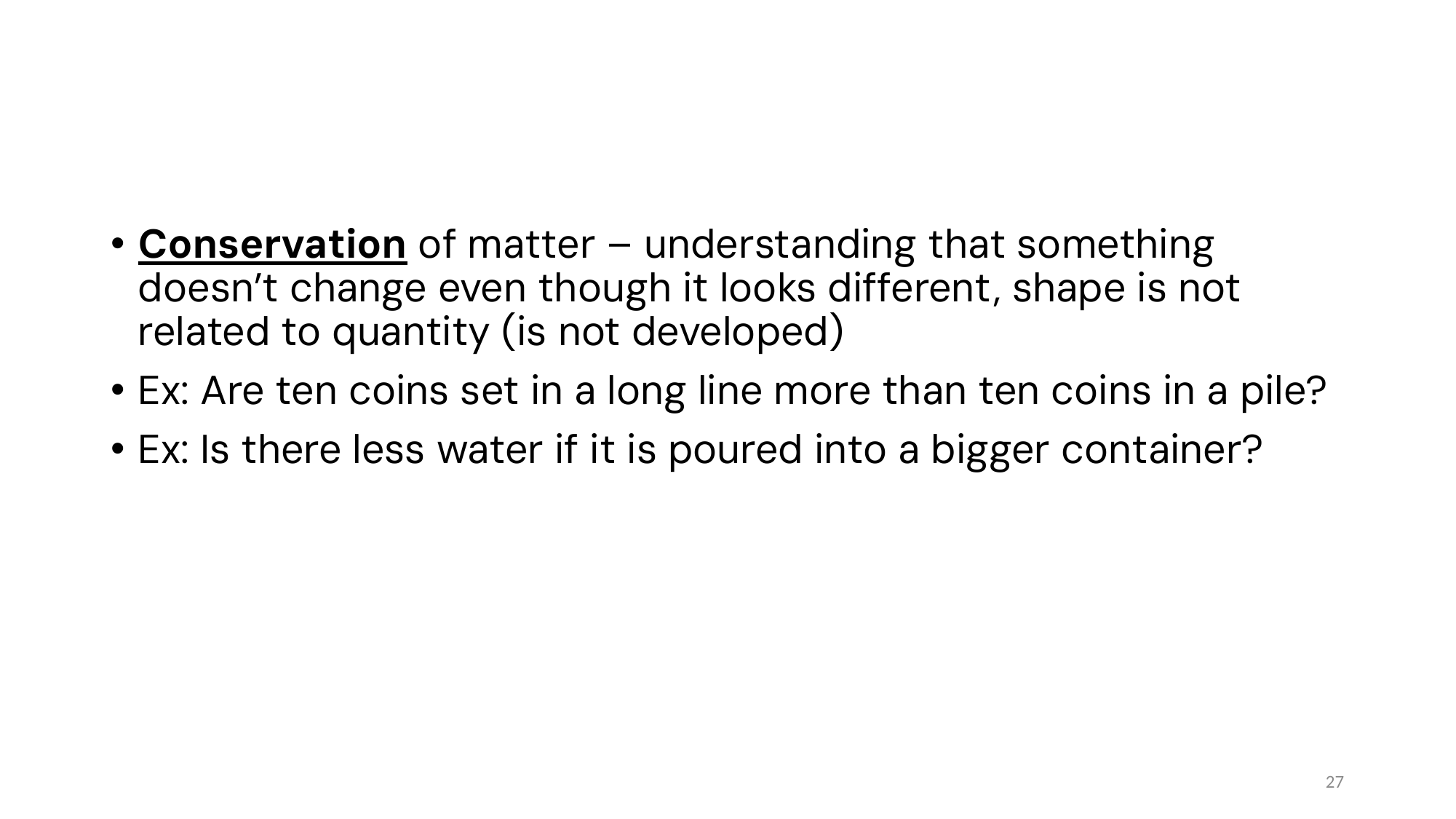

#
Conservation of matter – understanding that something doesn’t change even though it looks different, shape is not related to quantity (is not developed)
Ex: Are ten coins set in a long line more than ten coins in a pile?
Ex: Is there less water if it is poured into a bigger container?

27